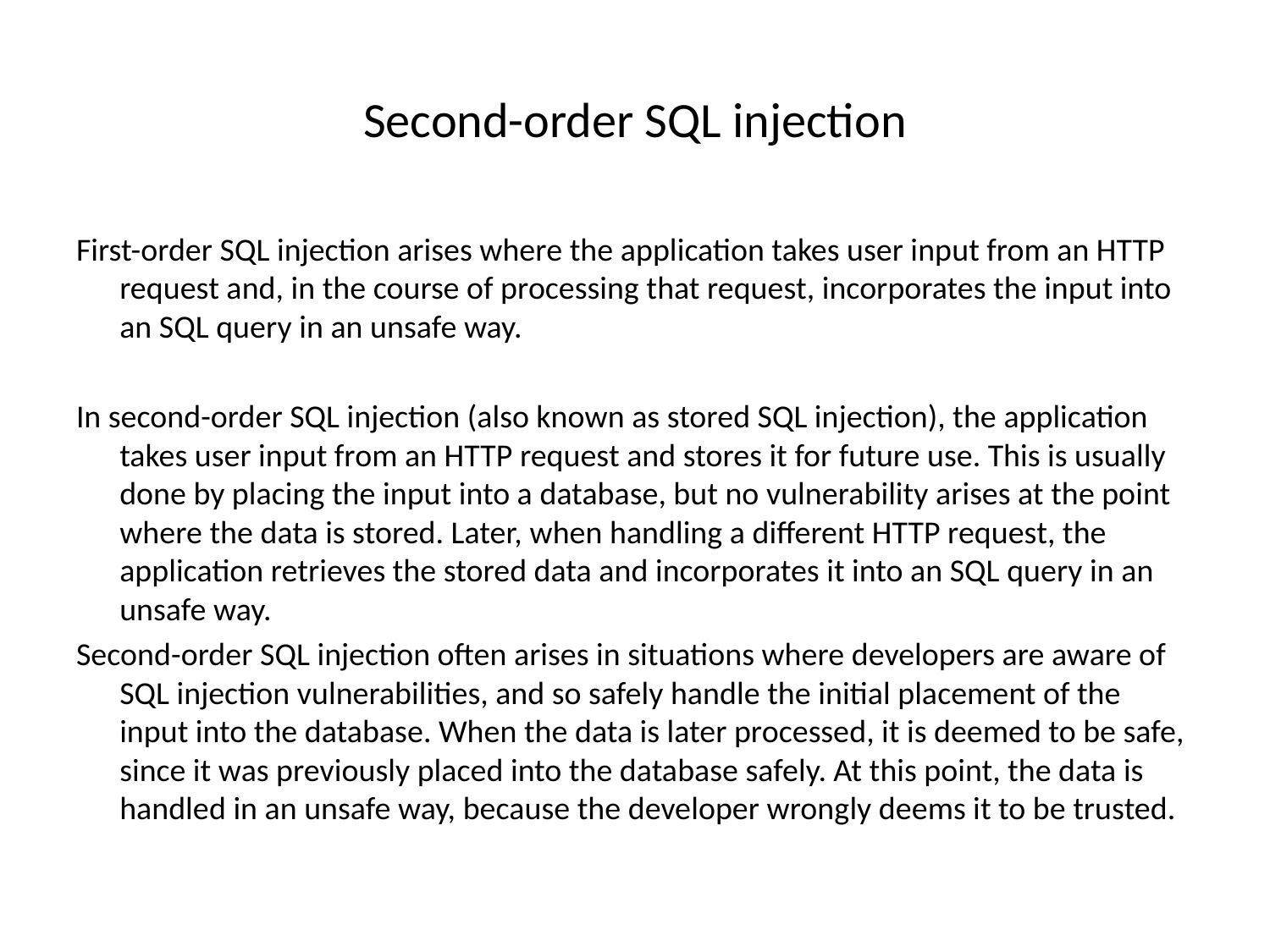

# Second-order SQL injection
First-order SQL injection arises where the application takes user input from an HTTP request and, in the course of processing that request, incorporates the input into an SQL query in an unsafe way.

In second-order SQL injection (also known as stored SQL injection), the application takes user input from an HTTP request and stores it for future use. This is usually done by placing the input into a database, but no vulnerability arises at the point where the data is stored. Later, when handling a different HTTP request, the application retrieves the stored data and incorporates it into an SQL query in an unsafe way.
Second-order SQL injection often arises in situations where developers are aware of SQL injection vulnerabilities, and so safely handle the initial placement of the input into the database. When the data is later processed, it is deemed to be safe, since it was previously placed into the database safely. At this point, the data is handled in an unsafe way, because the developer wrongly deems it to be trusted.